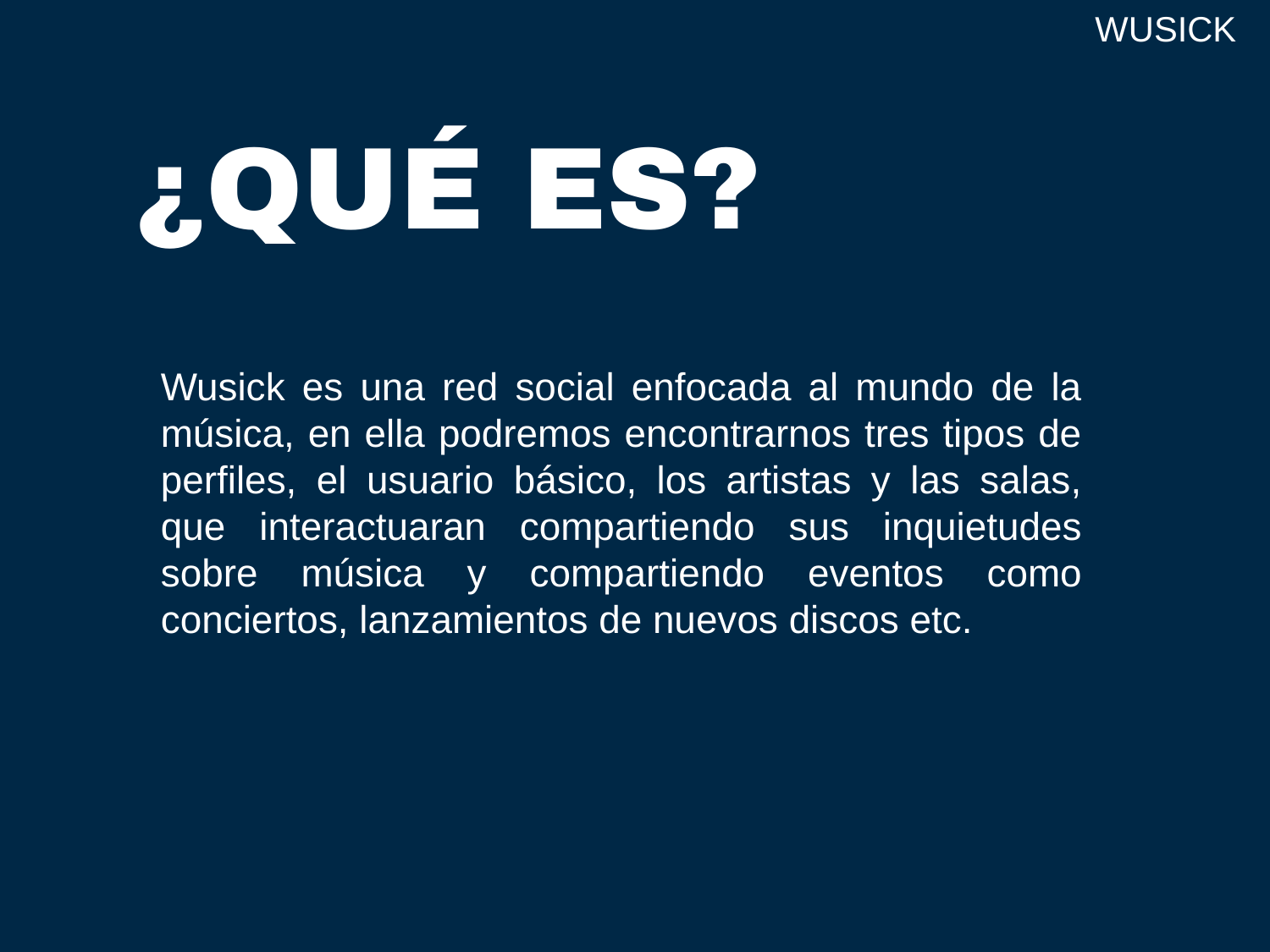

WusicK
# ¿QUé ES?
Wusick es una red social enfocada al mundo de la música, en ella podremos encontrarnos tres tipos de perfiles, el usuario básico, los artistas y las salas, que interactuaran compartiendo sus inquietudes sobre música y compartiendo eventos como conciertos, lanzamientos de nuevos discos etc.